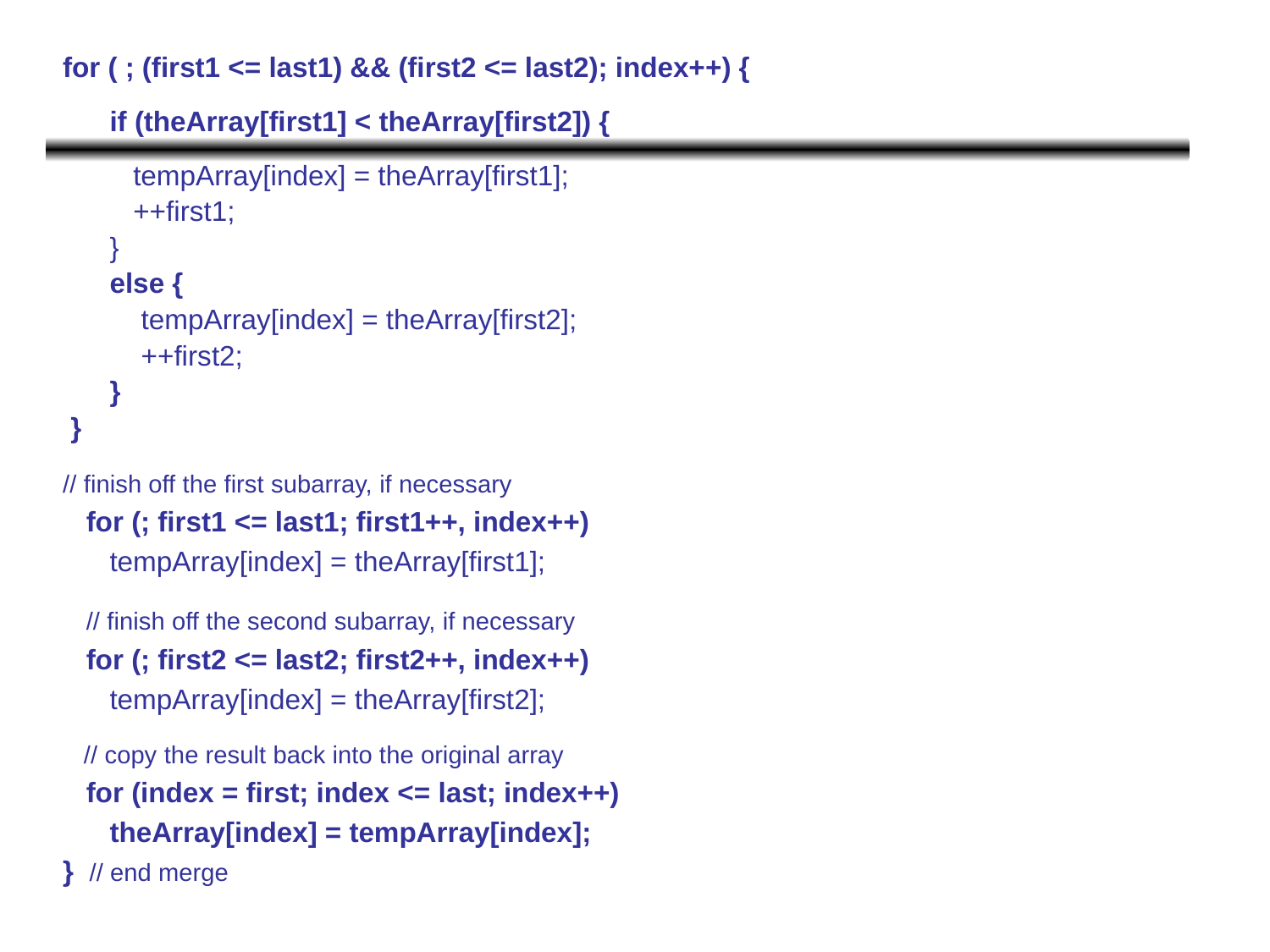

for ( ; (first1 <= last1) && (first2 <= last2); index++) {

      if (theArray[first1] < theArray[first2]) {

         tempArray[index] = theArray[first1];
         ++first1;
      }
      else {
          tempArray[index] = theArray[first2];
          ++first2;
      }
 }

// finish off the first subarray, if necessary
   for (; first1 <= last1; first1++, index++)
      tempArray[index] = theArray[first1];

   // finish off the second subarray, if necessary
   for (; first2 <= last2; first2++, index++)
      tempArray[index] = theArray[first2];

   // copy the result back into the original array
   for (index = first; index <= last; index++)
      theArray[index] = tempArray[index];
}  // end merge